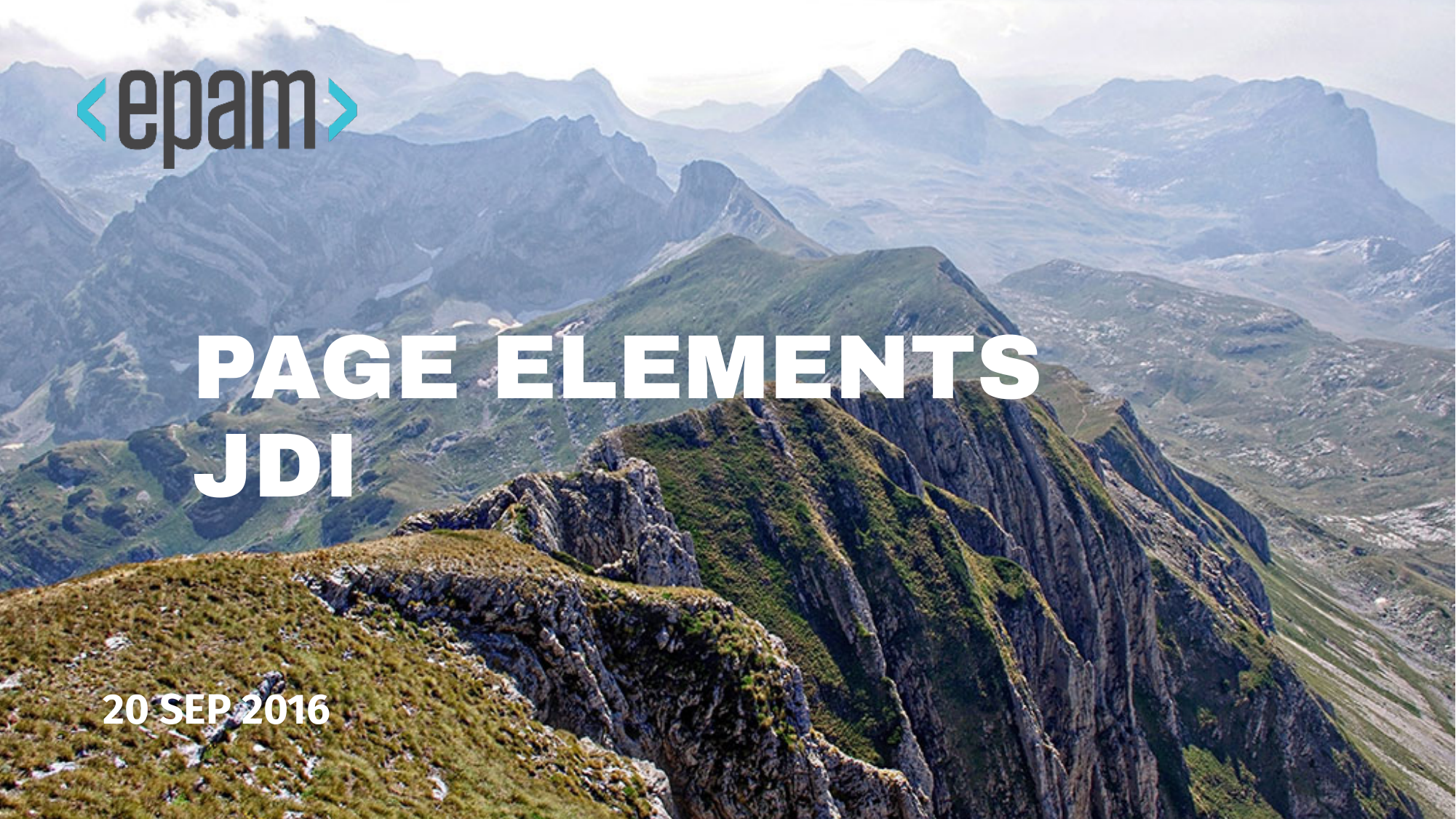

# PAGE ELEMENTS JDI
20 Sep 2016